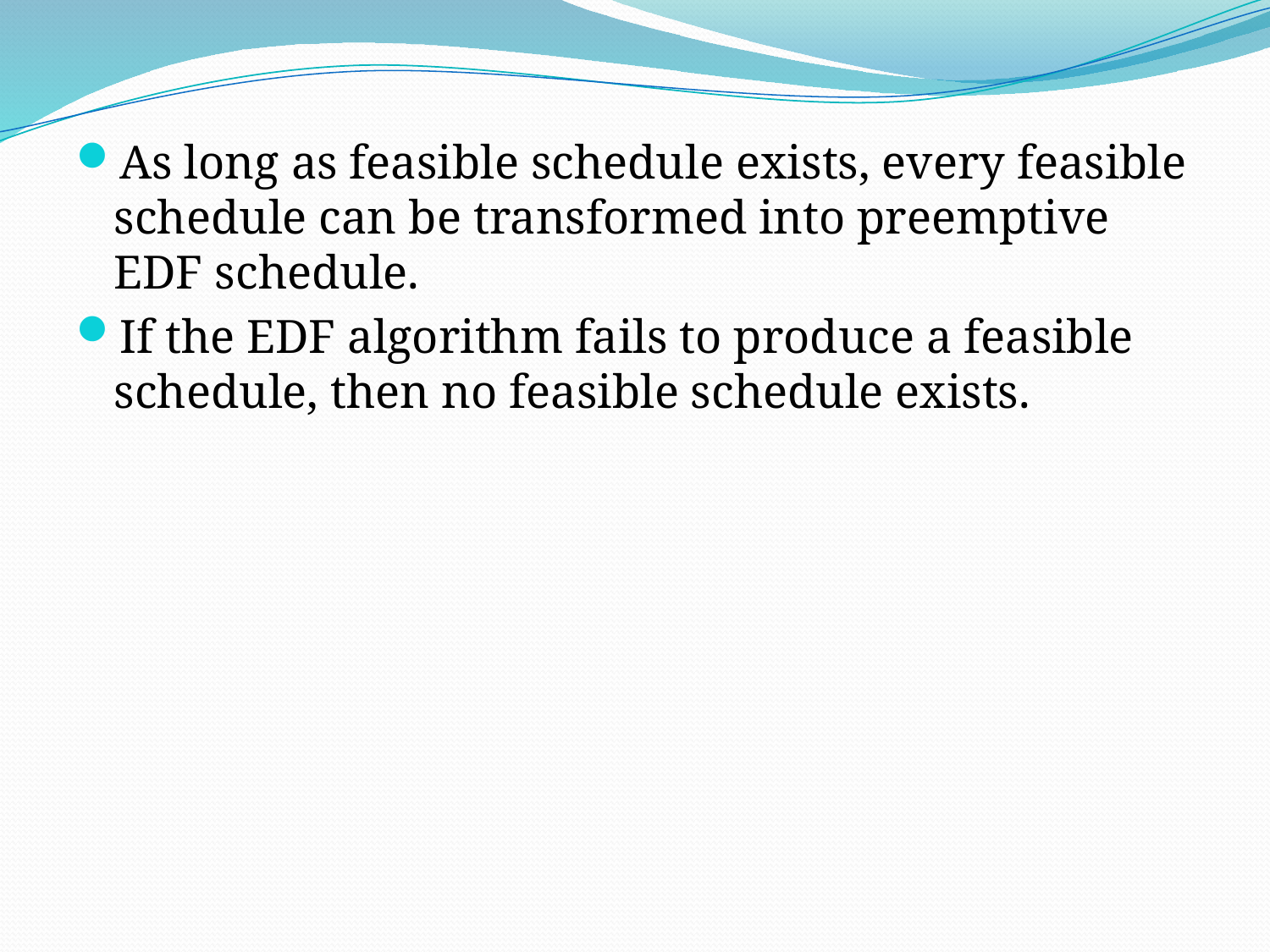

As long as feasible schedule exists, every feasible schedule can be transformed into preemptive EDF schedule.
If the EDF algorithm fails to produce a feasible schedule, then no feasible schedule exists.